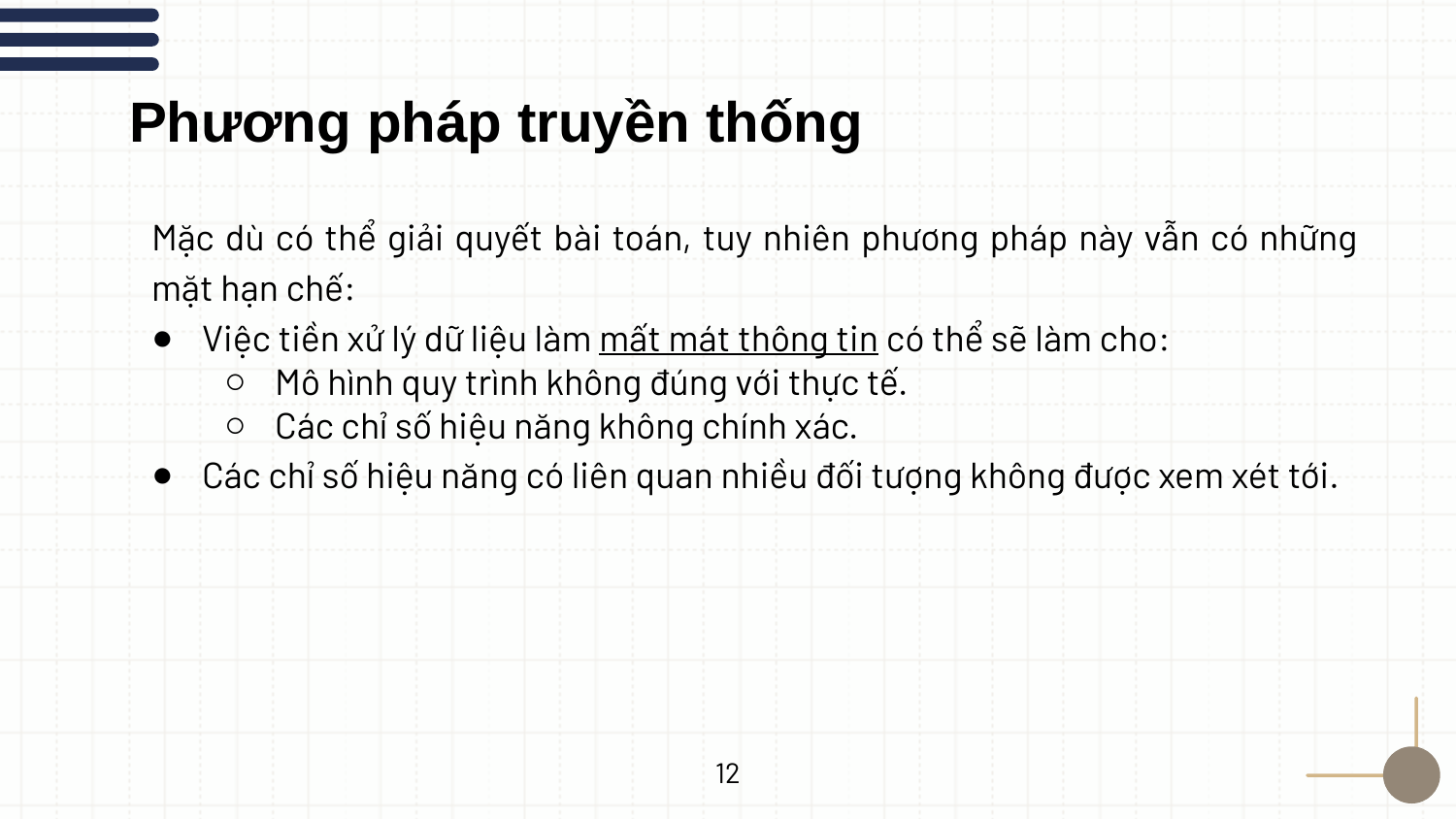

# Phương pháp truyền thống
Mặc dù có thể giải quyết bài toán, tuy nhiên phương pháp này vẫn có những mặt hạn chế:
Việc tiền xử lý dữ liệu làm mất mát thông tin có thể sẽ làm cho:
Mô hình quy trình không đúng với thực tế.
Các chỉ số hiệu năng không chính xác.
Các chỉ số hiệu năng có liên quan nhiều đối tượng không được xem xét tới.
12